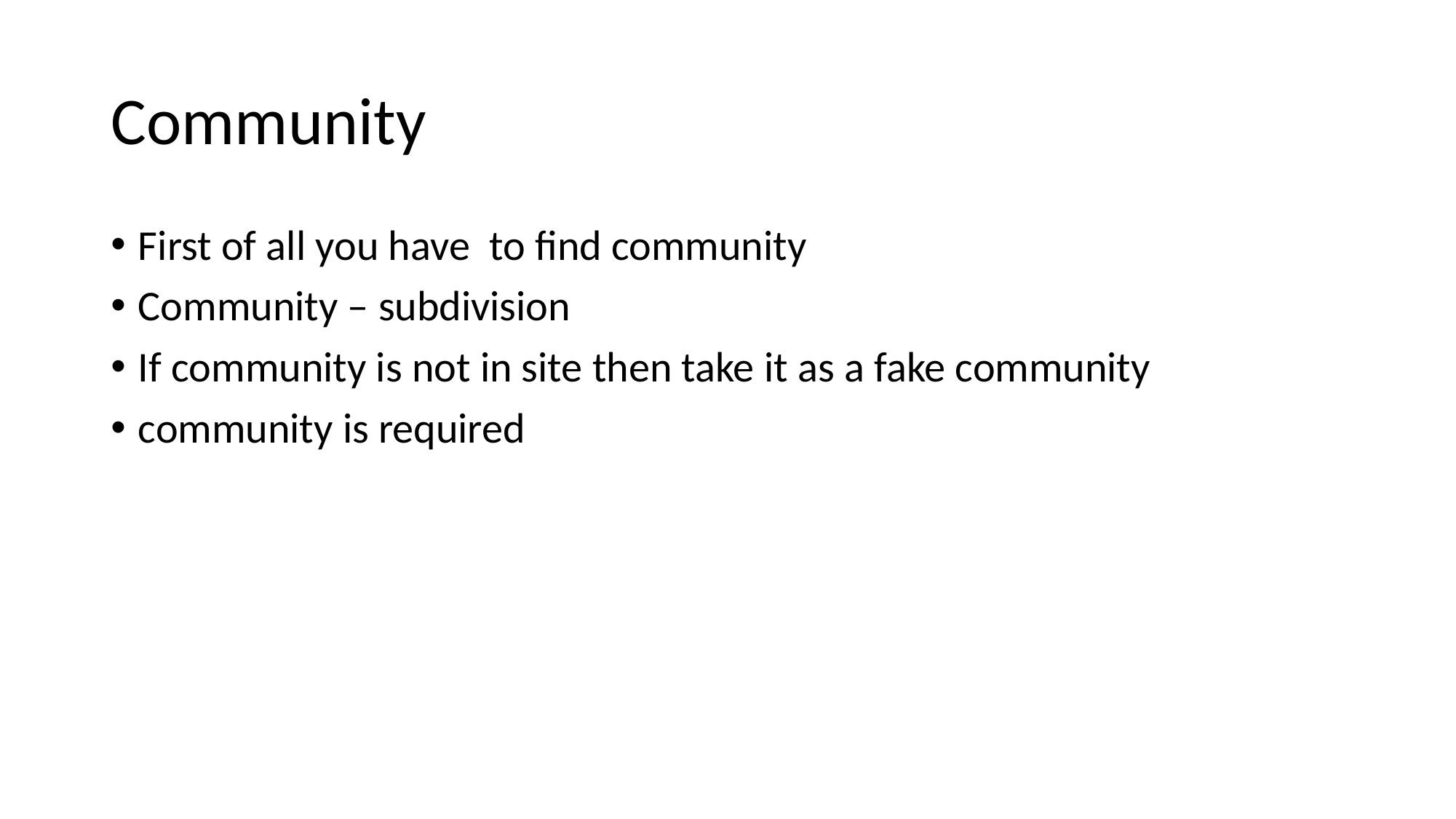

# Community
First of all you have  to find community
Community – subdivision
If community is not in site then take it as a fake community
community is required